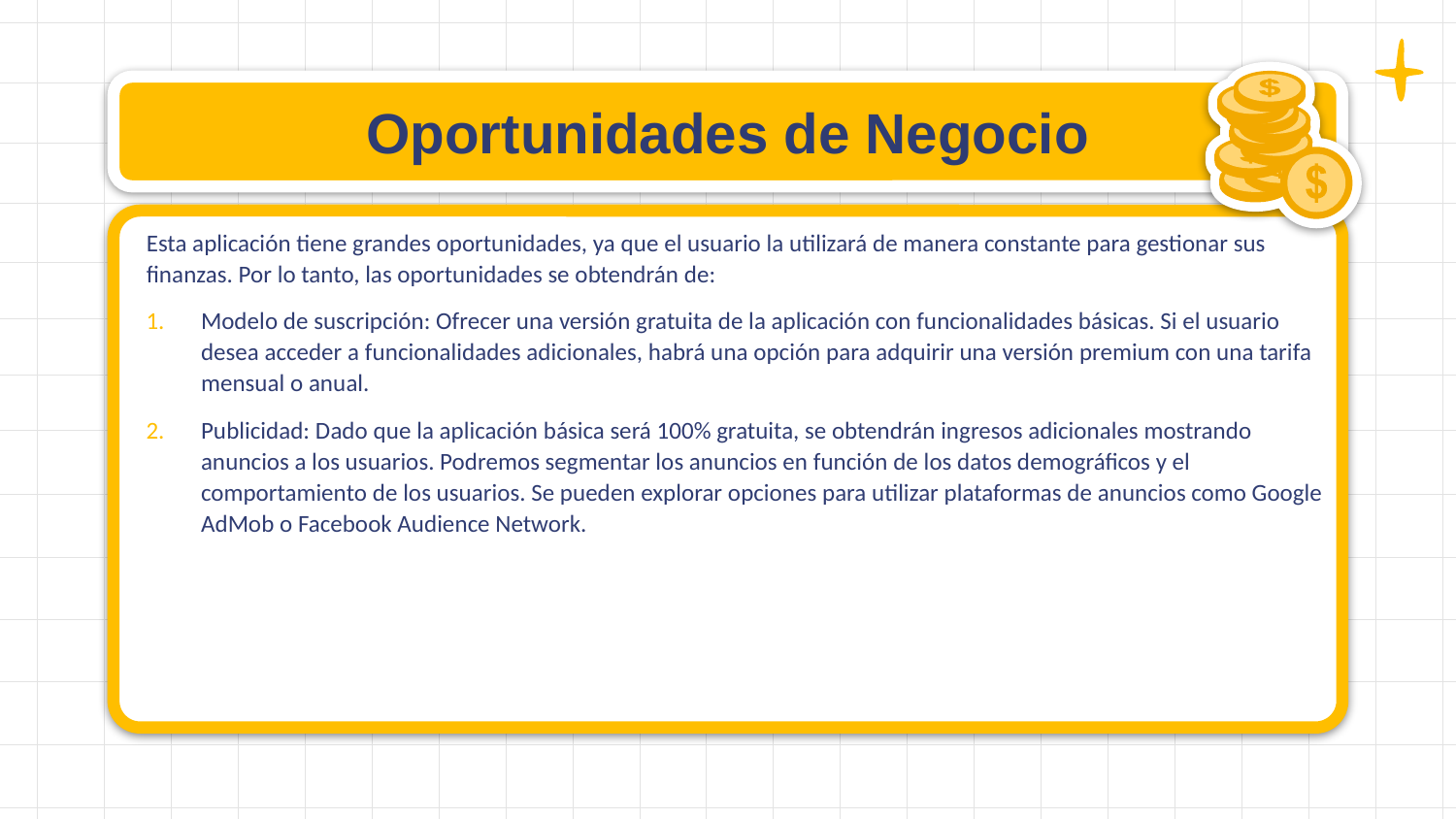

# Oportunidades de Negocio
Esta aplicación tiene grandes oportunidades, ya que el usuario la utilizará de manera constante para gestionar sus finanzas. Por lo tanto, las oportunidades se obtendrán de:
Modelo de suscripción: Ofrecer una versión gratuita de la aplicación con funcionalidades básicas. Si el usuario desea acceder a funcionalidades adicionales, habrá una opción para adquirir una versión premium con una tarifa mensual o anual.
Publicidad: Dado que la aplicación básica será 100% gratuita, se obtendrán ingresos adicionales mostrando anuncios a los usuarios. Podremos segmentar los anuncios en función de los datos demográficos y el comportamiento de los usuarios. Se pueden explorar opciones para utilizar plataformas de anuncios como Google AdMob o Facebook Audience Network.